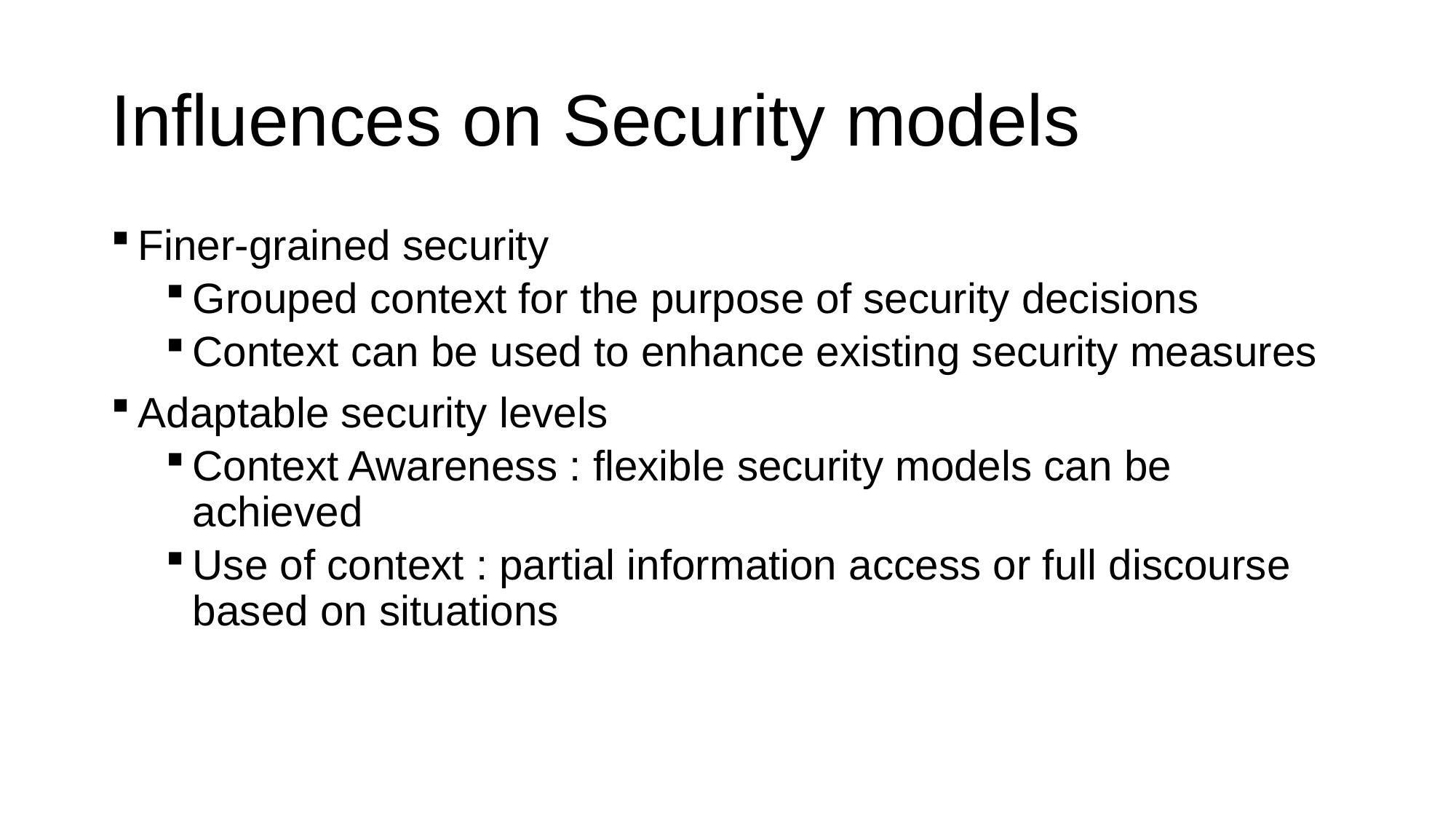

# Influences on Security models
Finer-grained security
Grouped context for the purpose of security decisions
Context can be used to enhance existing security measures
Adaptable security levels
Context Awareness : flexible security models can be achieved
Use of context : partial information access or full discourse based on situations